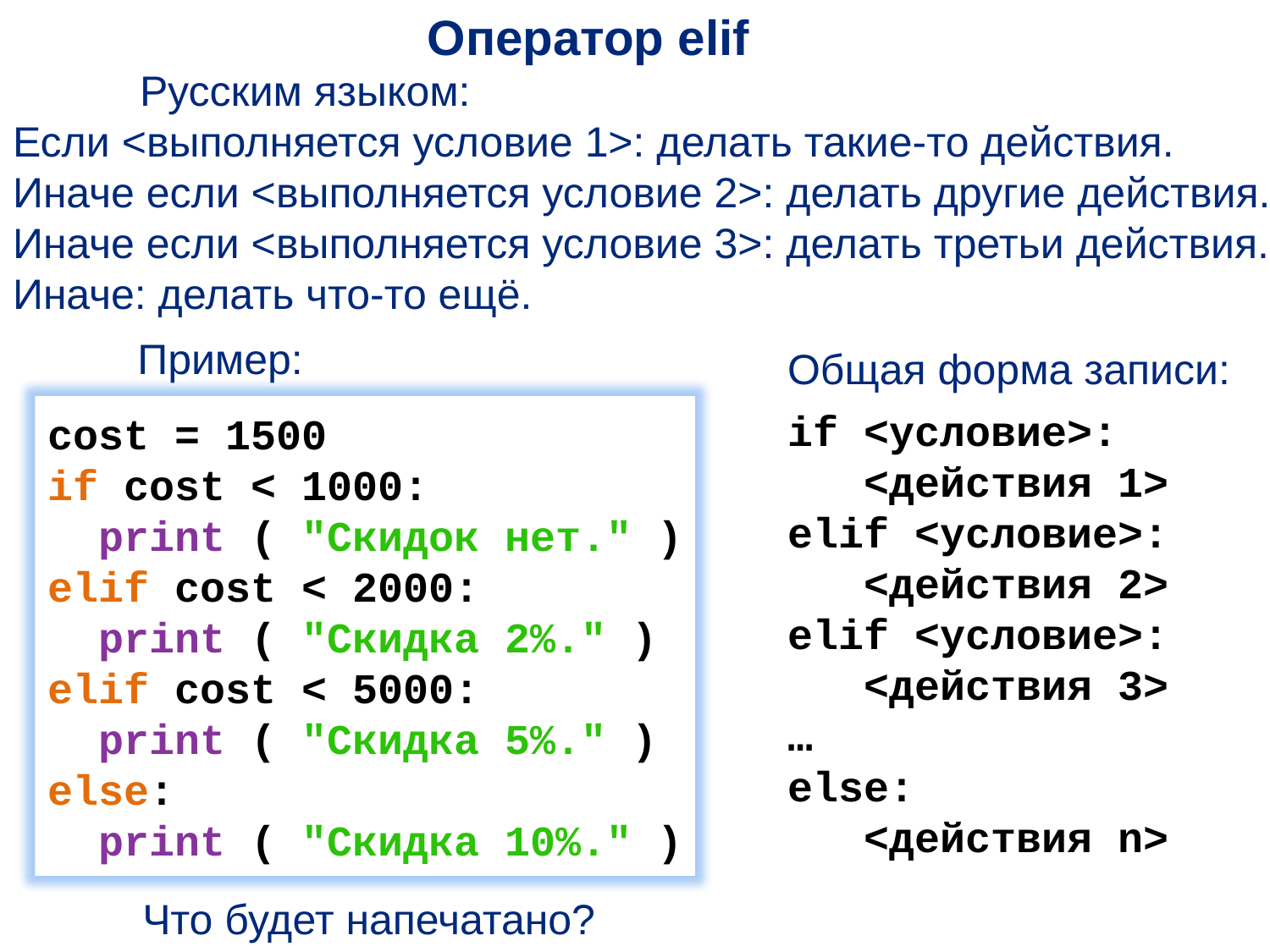

Оператор elif
	Русским языком:
Если <выполняется условие 1>: делать такие-то действия.
Иначе если <выполняется условие 2>: делать другие действия.
Иначе если <выполняется условие 3>: делать третьи действия.
Иначе: делать что-то ещё.
Пример:
Общая форма записи:
if <условие>:
   <действия 1>
elif <условие>:
   <действия 2>
elif <условие>:
   <действия 3>
…
else:
   <действия n>
cost = 1500
if cost < 1000:
  print ( "Скидок нет." )
elif cost < 2000:
  print ( "Скидка 2%." )
elif cost < 5000:
  print ( "Скидка 5%." )
else:
  print ( "Скидка 10%." )
Что будет напечатано?